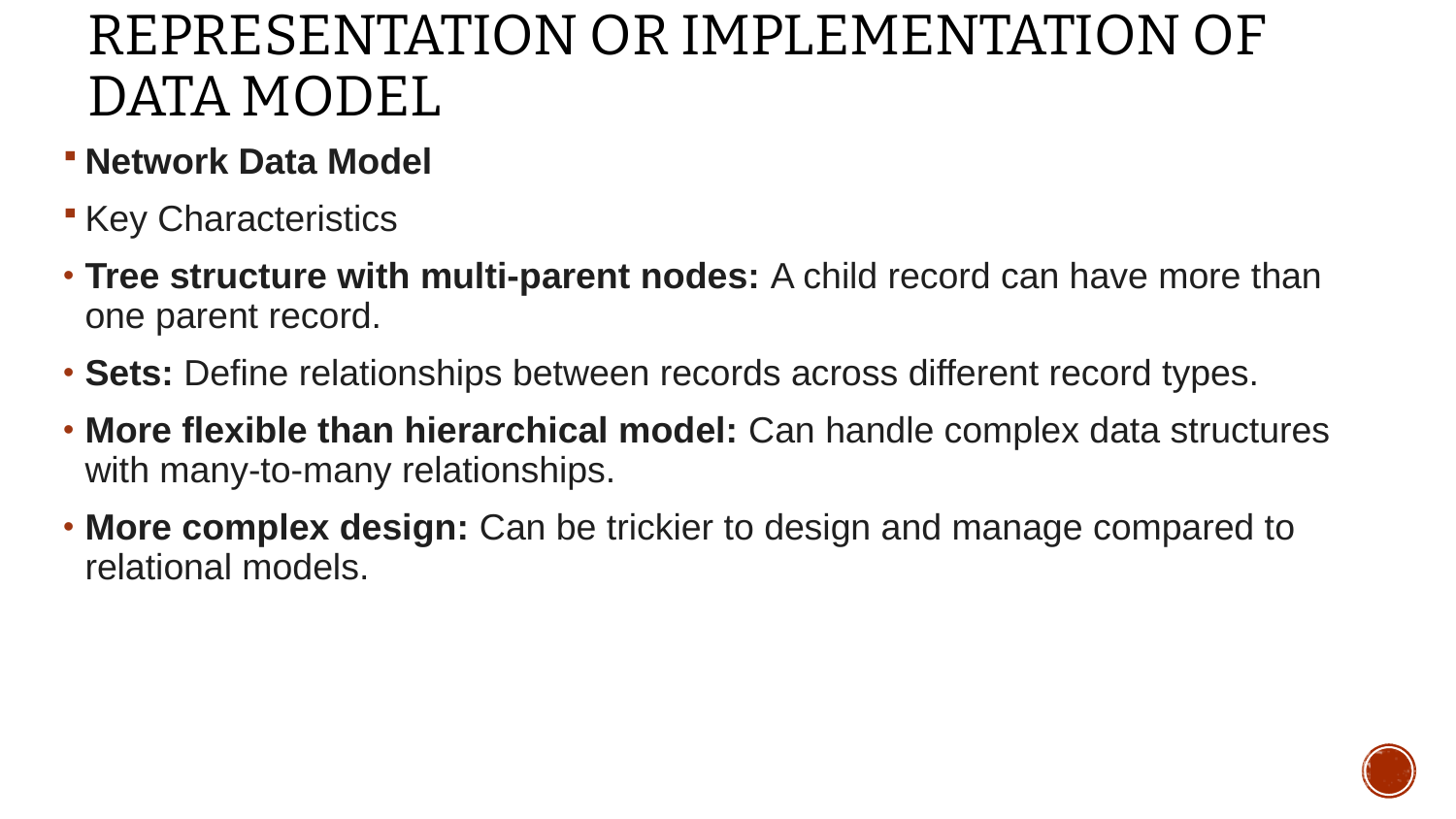

# Representation or implementation of data model
Network Data Model
Key Characteristics
Tree structure with multi-parent nodes: A child record can have more than one parent record.
Sets: Define relationships between records across different record types.
More flexible than hierarchical model: Can handle complex data structures with many-to-many relationships.
More complex design: Can be trickier to design and manage compared to relational models.